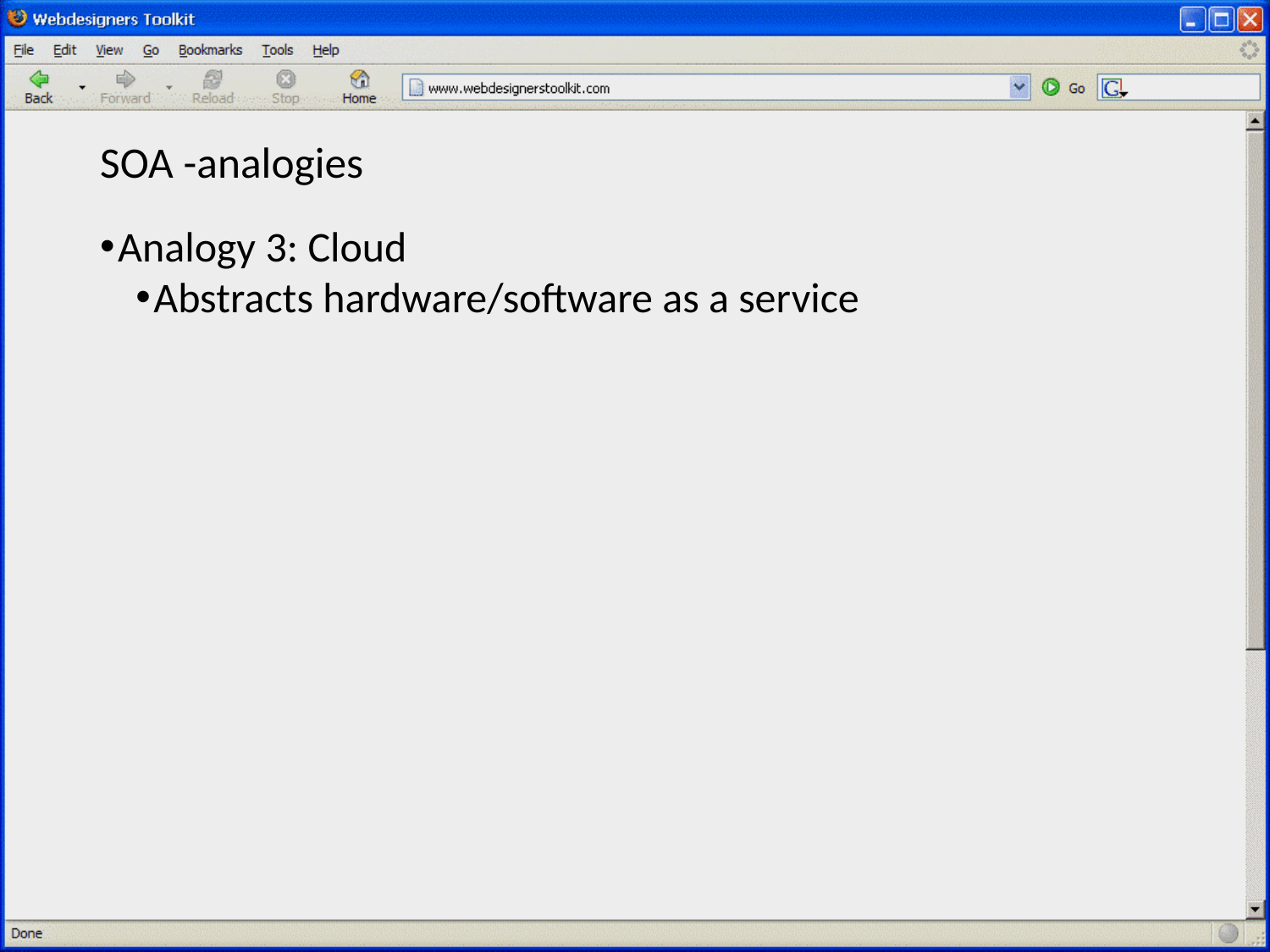

# SOA -analogies
Analogy 3: Cloud
Abstracts hardware/software as a service